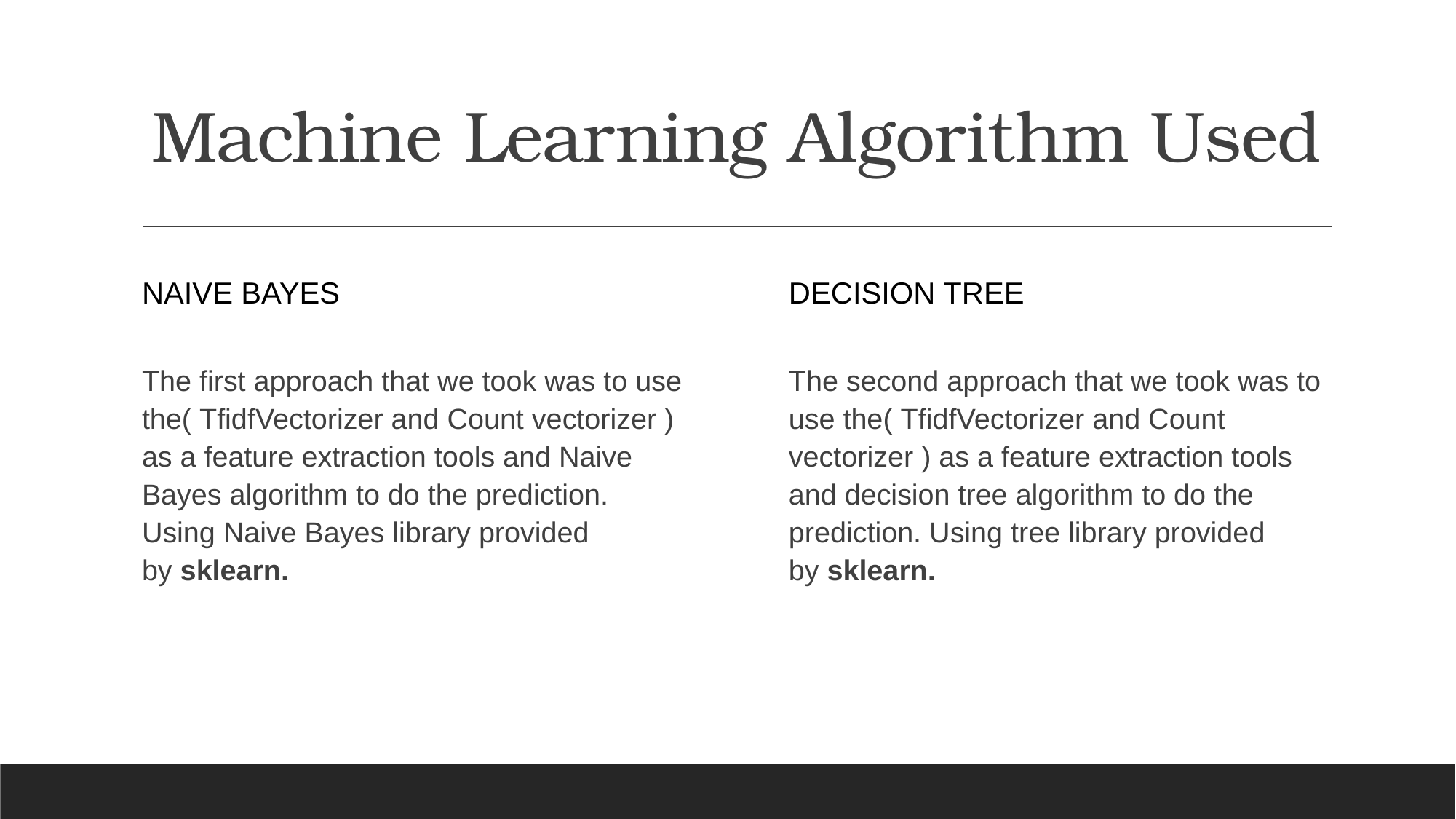

# Machine Learning Algorithm Used

Naive Bayes
Decision Tree
The second approach that we took was to use the( TfidfVectorizer and Count vectorizer ) as a feature extraction tools and decision tree algorithm to do the prediction. Using tree library provided by sklearn.

The first approach that we took was to use the( TfidfVectorizer and Count vectorizer ) as a feature extraction tools and Naive Bayes algorithm to do the prediction. Using Naive Bayes library provided by sklearn.